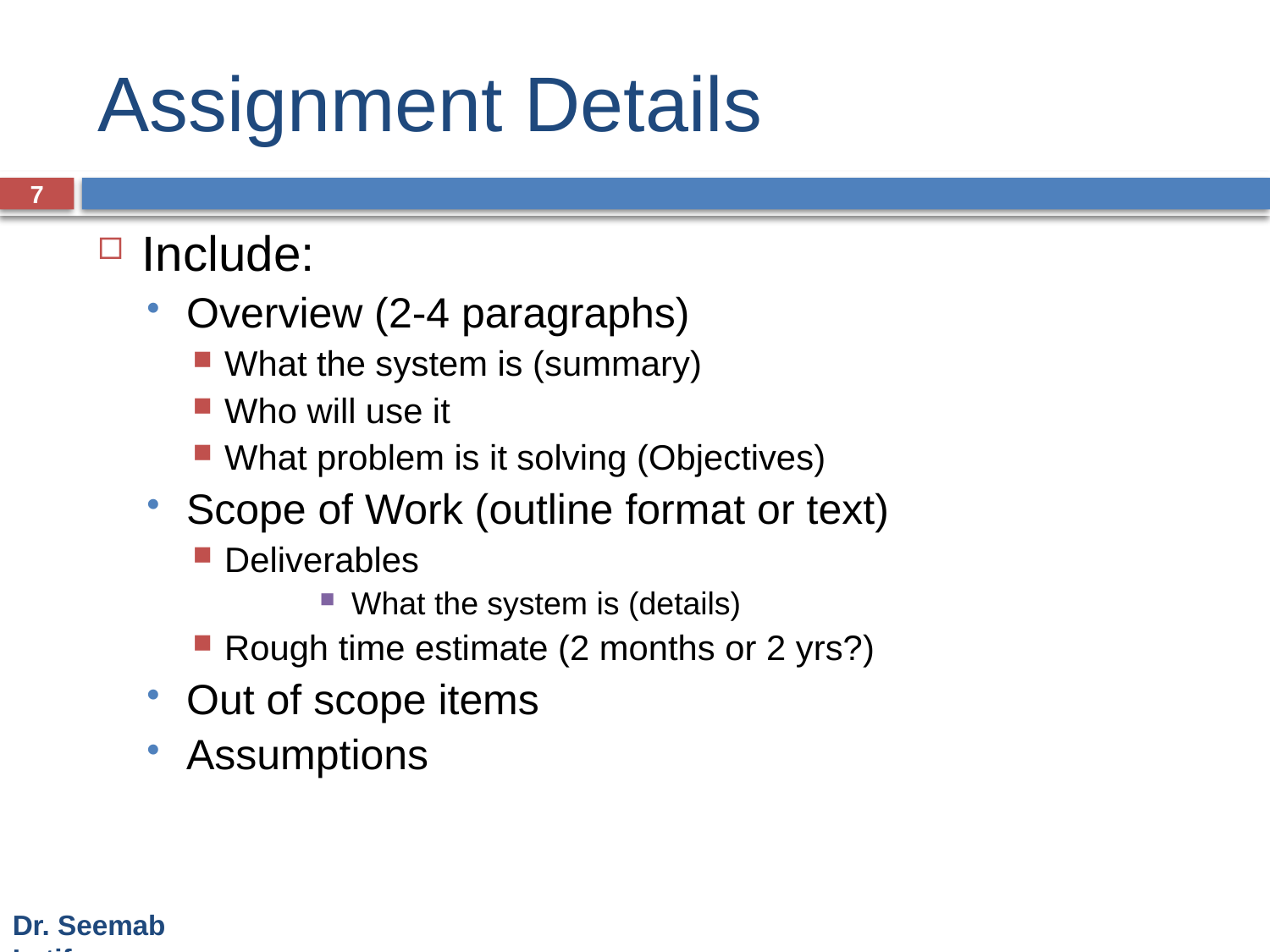

# Assignment Details
7
Include:
Overview (2-4 paragraphs)
What the system is (summary)
Who will use it
What problem is it solving (Objectives)
Scope of Work (outline format or text)
Deliverables
What the system is (details)
Rough time estimate (2 months or 2 yrs?)
Out of scope items
Assumptions